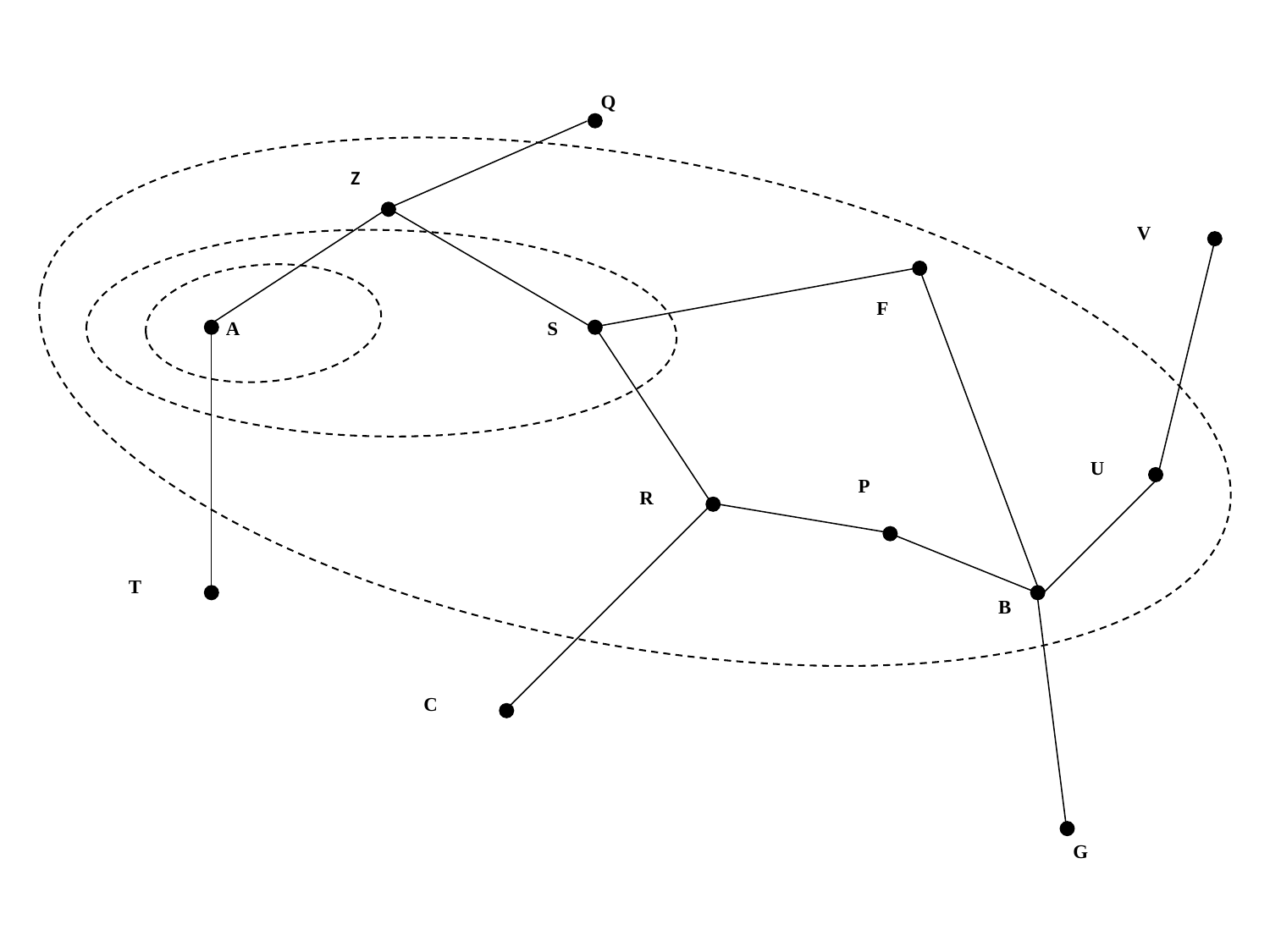

Q

Z

V

F
A
S

U
P
R

T
B

C

G